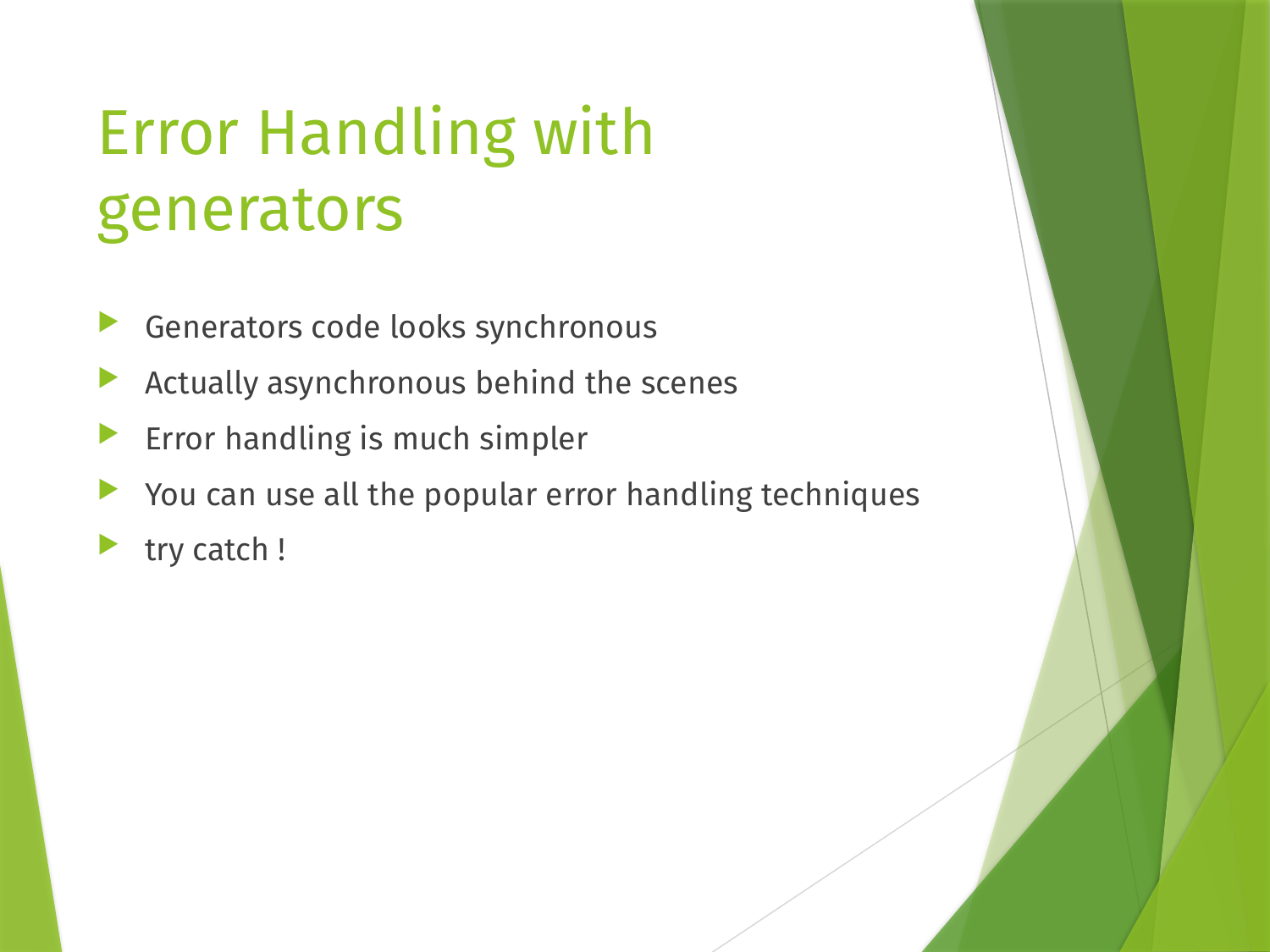

# Error Handling with generators
Generators code looks synchronous
Actually asynchronous behind the scenes
Error handling is much simpler
You can use all the popular error handling techniques
try catch !